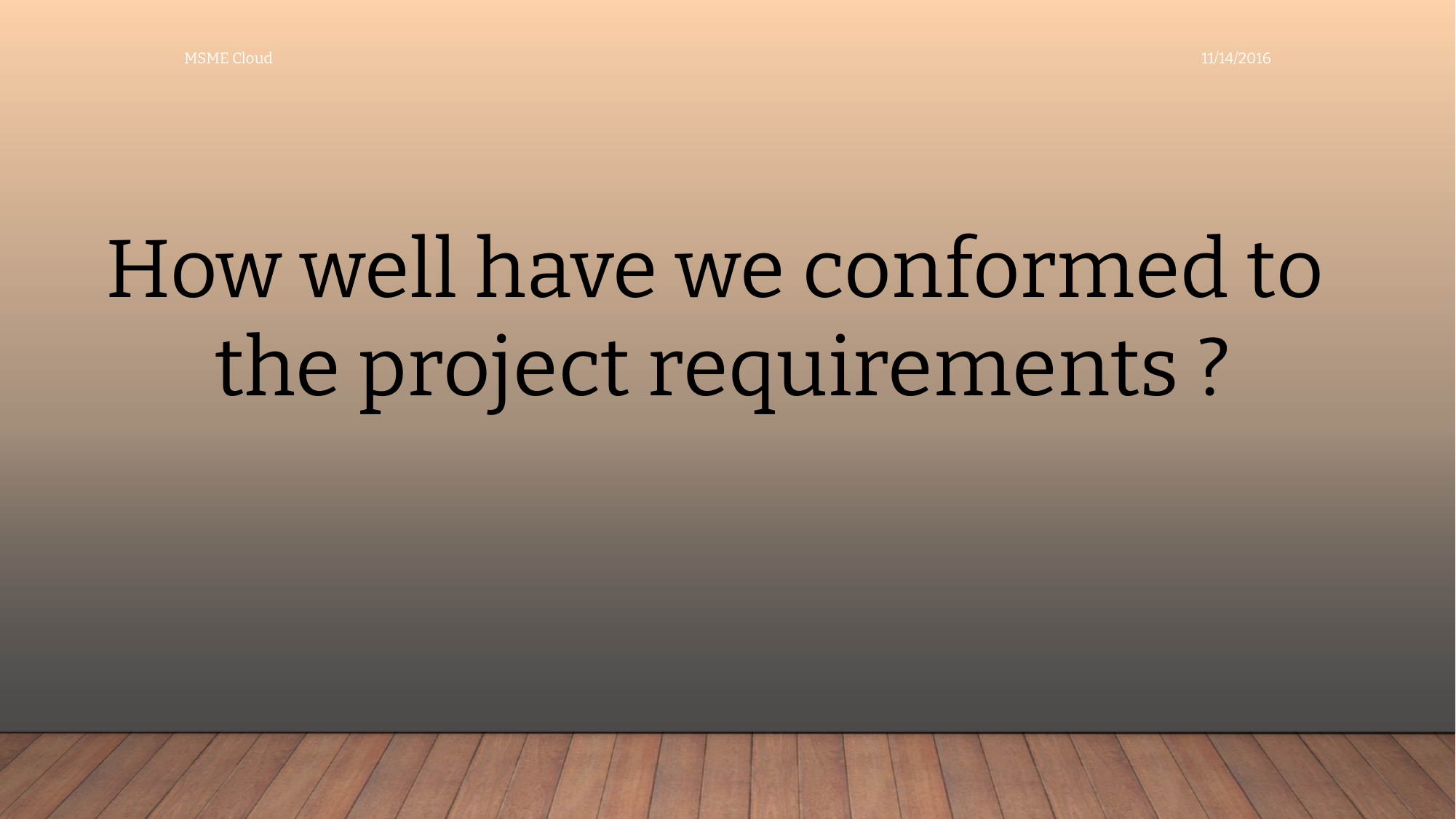

MSME Cloud
11/14/2016
How well have we conformed to
the project requirements ?